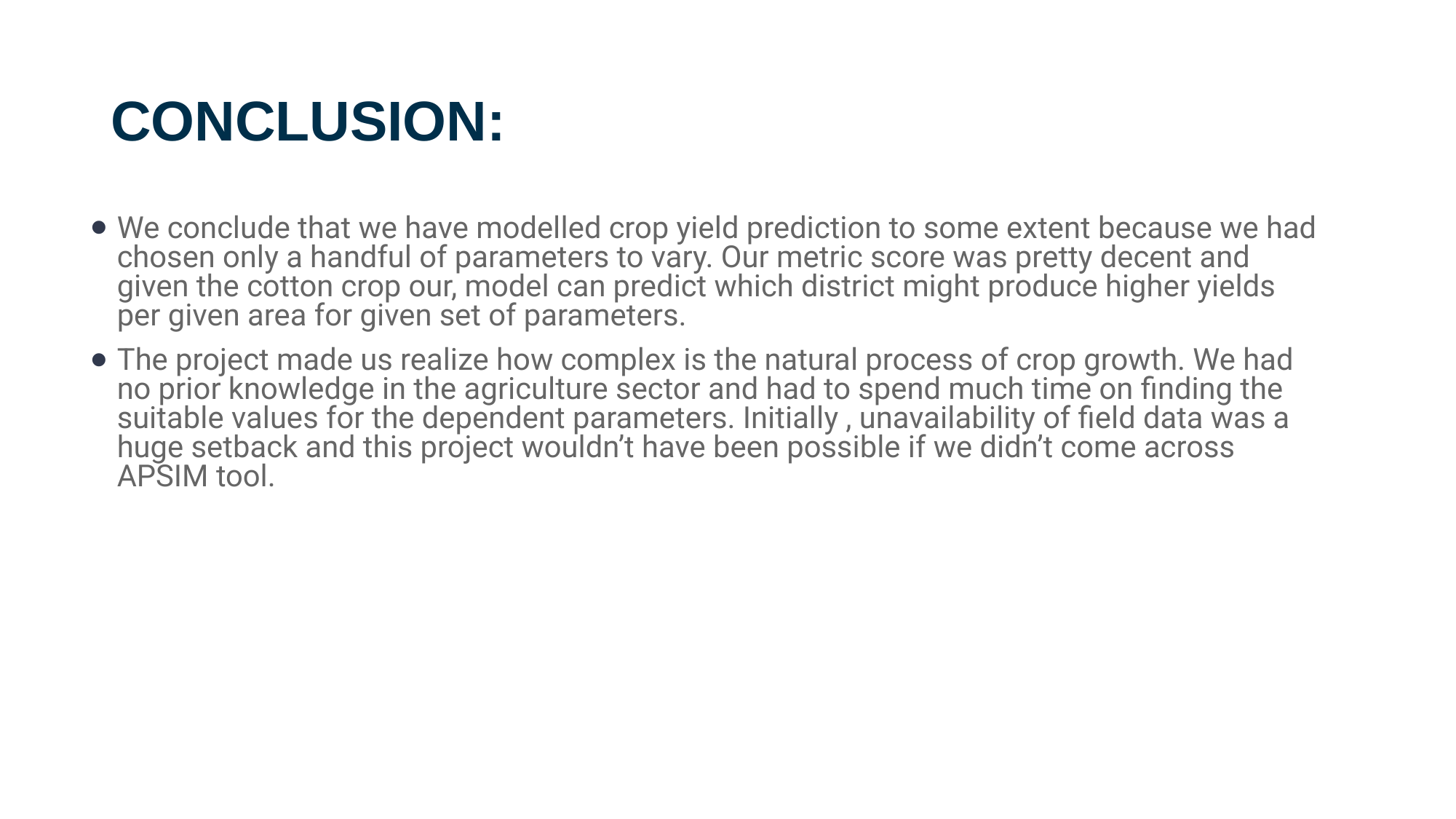

# CONCLUSION:
We conclude that we have modelled crop yield prediction to some extent because we had chosen only a handful of parameters to vary. Our metric score was pretty decent and given the cotton crop our, model can predict which district might produce higher yields per given area for given set of parameters.
The project made us realize how complex is the natural process of crop growth. We had no prior knowledge in the agriculture sector and had to spend much time on finding the suitable values for the dependent parameters. Initially , unavailability of field data was a huge setback and this project wouldn’t have been possible if we didn’t come across APSIM tool.